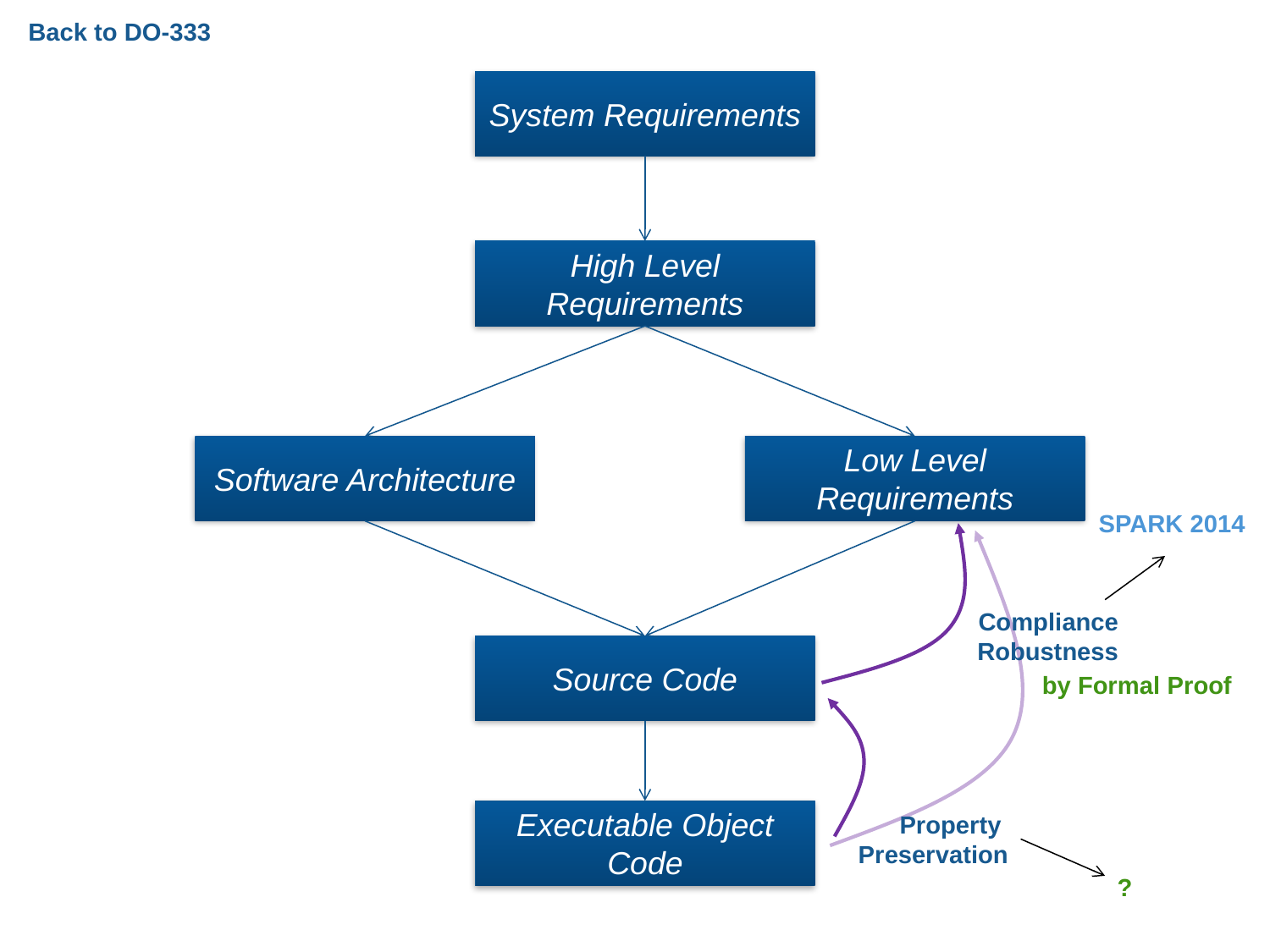

Back to DO-333
System Requirements
High Level Requirements
Software Architecture
Low Level Requirements
SPARK 2014

Compliance
Robustness
Source Code
by Formal Proof

Executable Object Code
Property
Preservation
?